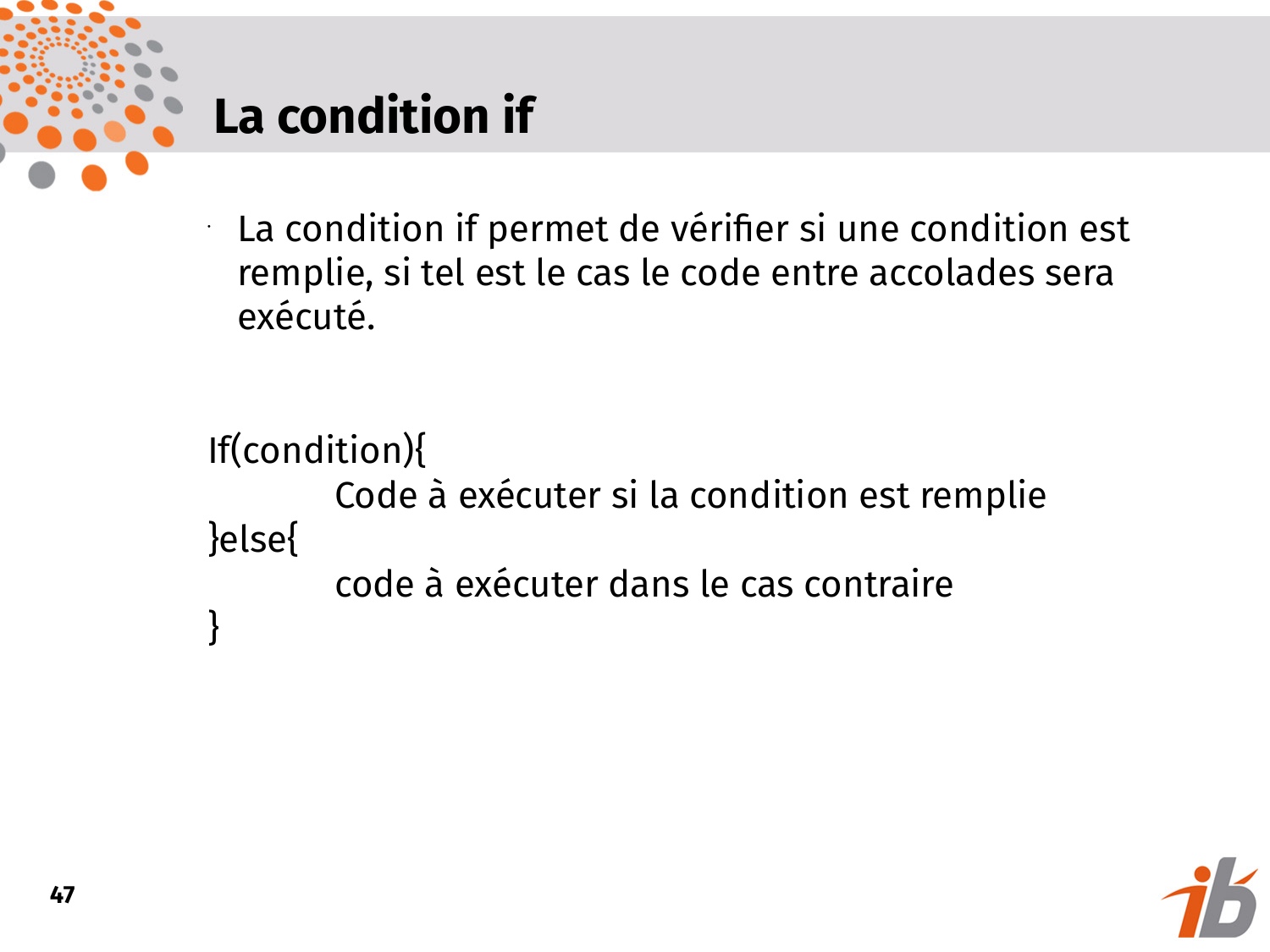

La condition if
La condition if permet de vérifier si une condition est remplie, si tel est le cas le code entre accolades sera exécuté.

If(condition){
	Code à exécuter si la condition est remplie
}else{
	code à exécuter dans le cas contraire
}
47